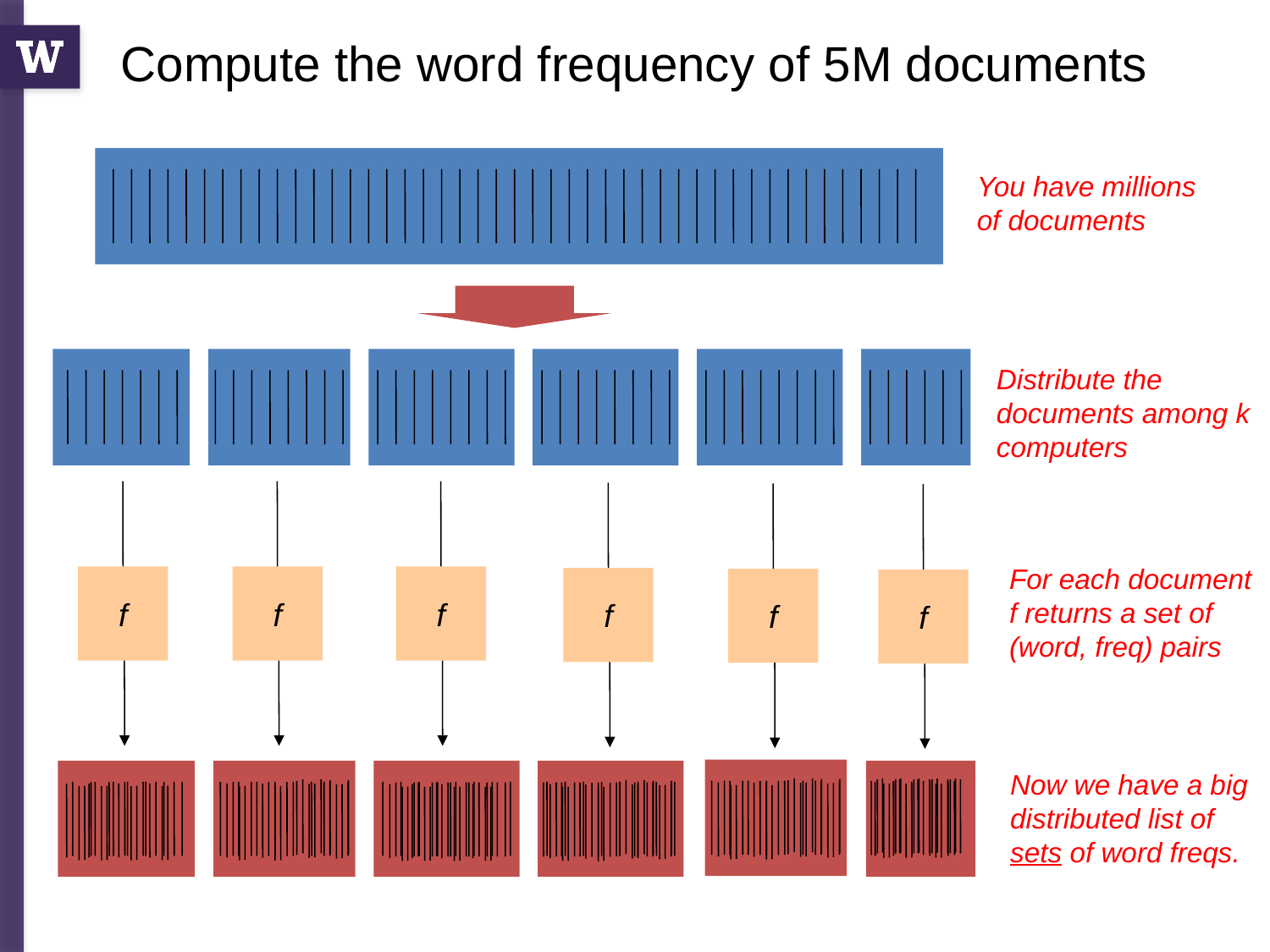

Compute the word frequency of 5M documents

You have millions of documents

Distribute the documents among k computers
f
f
f
f
f
f
For each document f returns a set of (word, freq) pairs

Now we have a big distributed list of sets of word freqs.